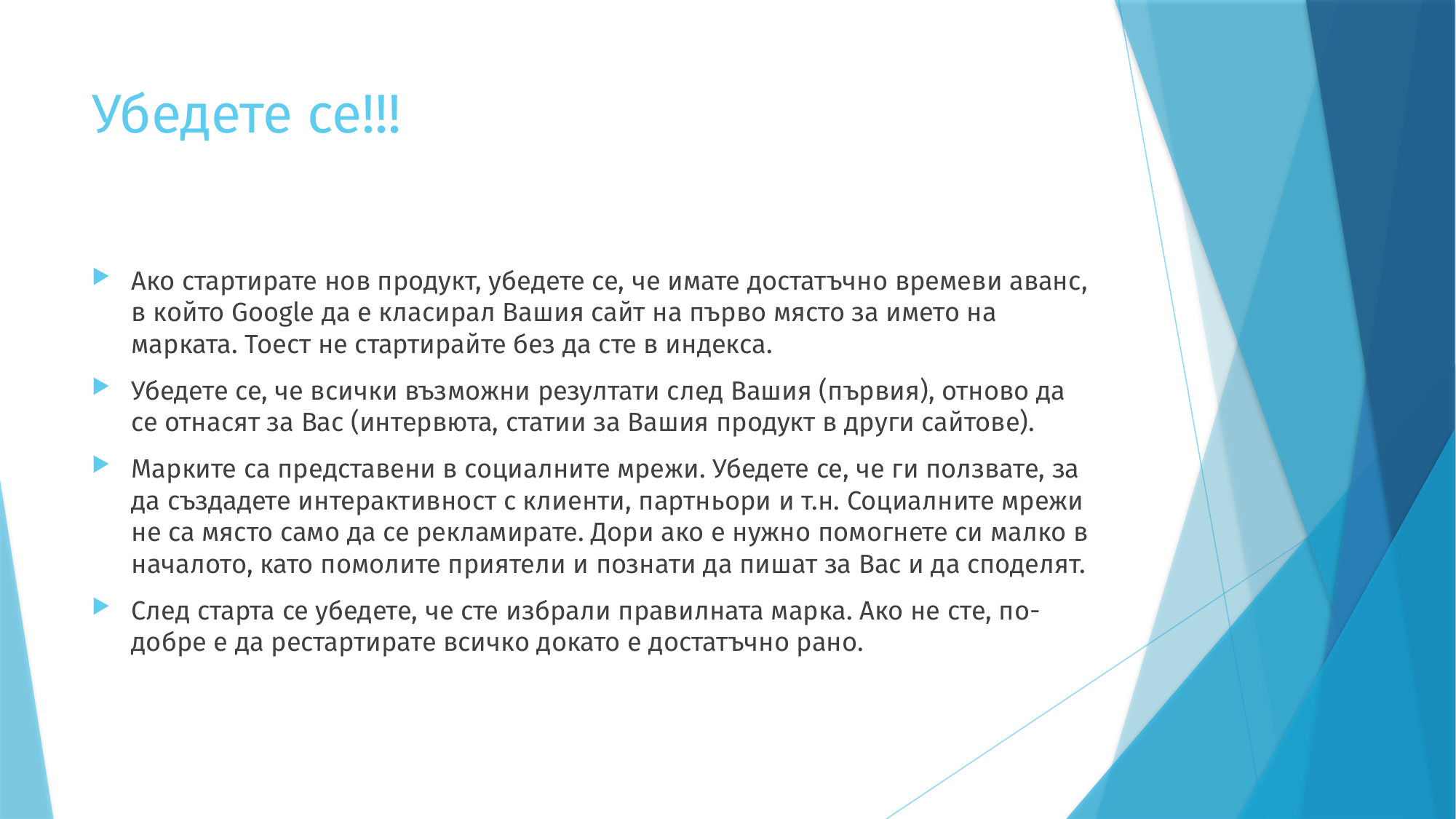

# Убедете се!!!
Ако стартирате нов продукт, убедете се, че имате достатъчно времеви аванс, в който Google да е класирал Вашия сайт на първо място за името на марката. Тоест не стартирайте без да сте в индекса.
Убедете се, че всички възможни резултати след Вашия (първия), отново да се отнасят за Вас (интервюта, статии за Вашия продукт в други сайтове).
Марките са представени в социалните мрежи. Убедете се, че ги ползвате, за да създадете интерактивност с клиенти, партньори и т.н. Социалните мрежи не са място само да се рекламирате. Дори ако е нужно помогнете си малко в началото, като помолите приятели и познати да пишат за Вас и да споделят.
След старта се убедете, че сте избрали правилната марка. Ако не сте, по-добре е да рестартирате всичко докато е достатъчно рано.